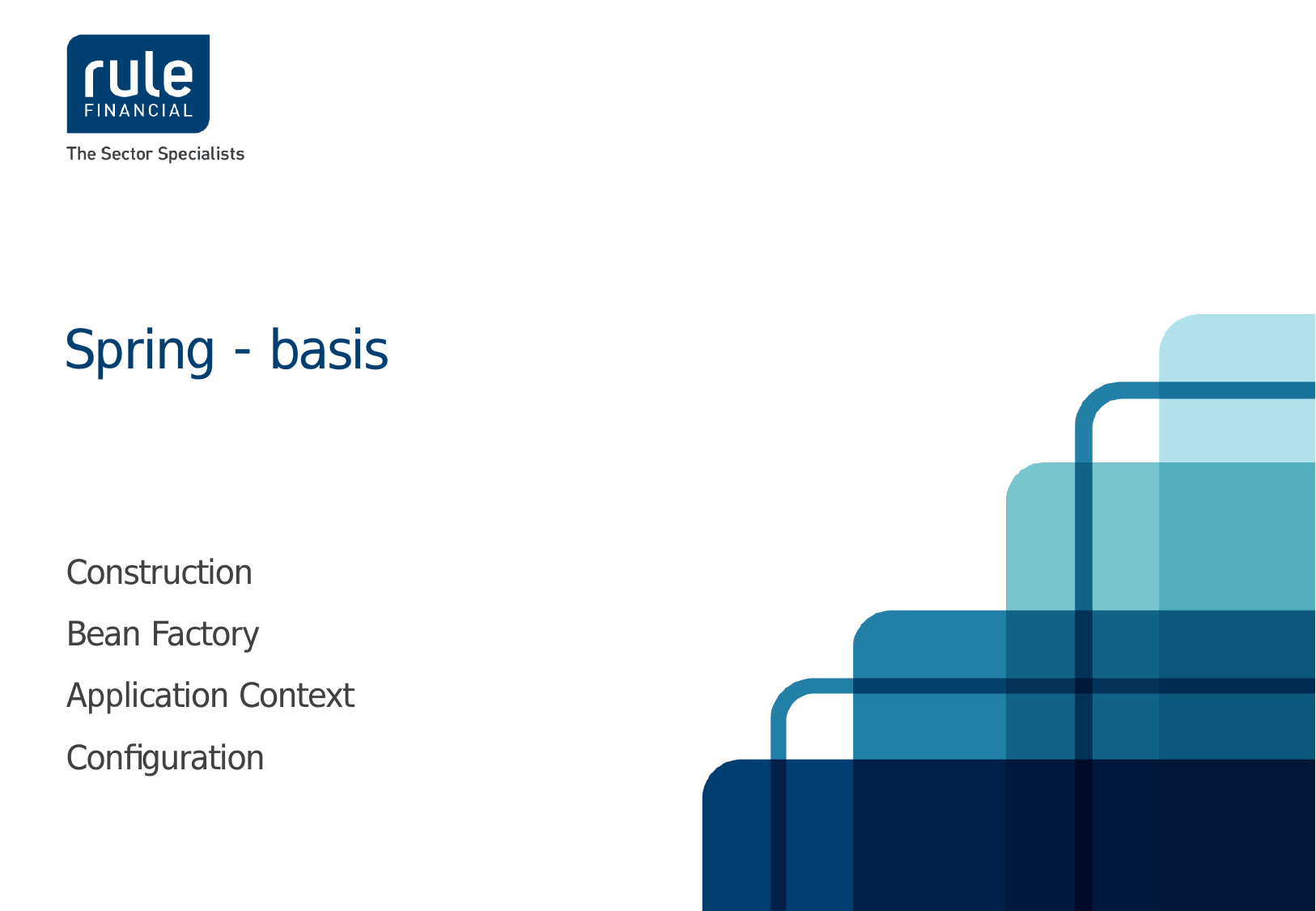

# Spring - basis
Construction
Bean Factory
Application Context
Configuration